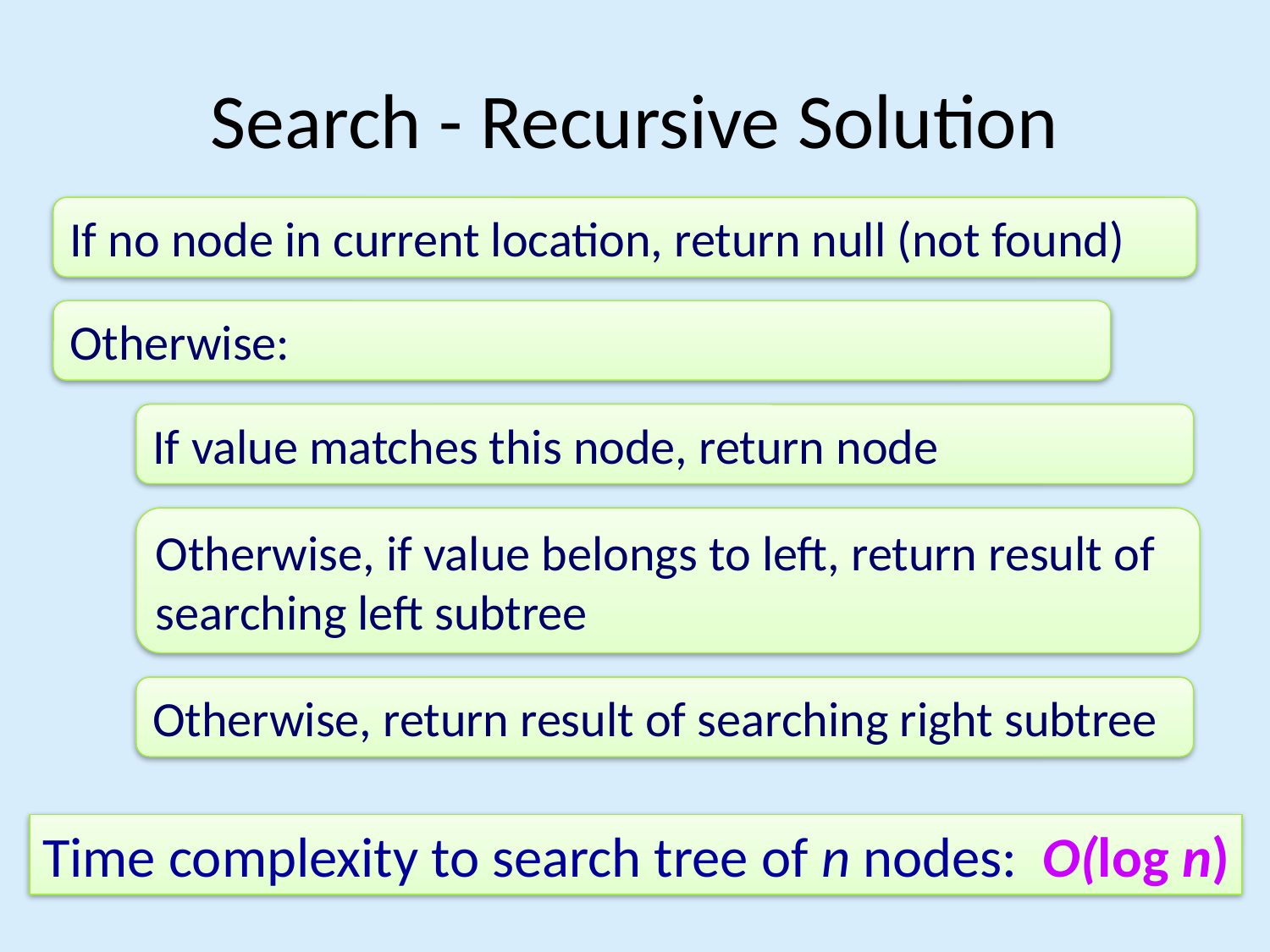

# Search - Recursive Solution
If no node in current location, return null (not found)
Otherwise:
If value matches this node, return node
Otherwise, if value belongs to left, return result of searching left subtree
Otherwise, return result of searching right subtree
Time complexity to search tree of n nodes:  O(log n)